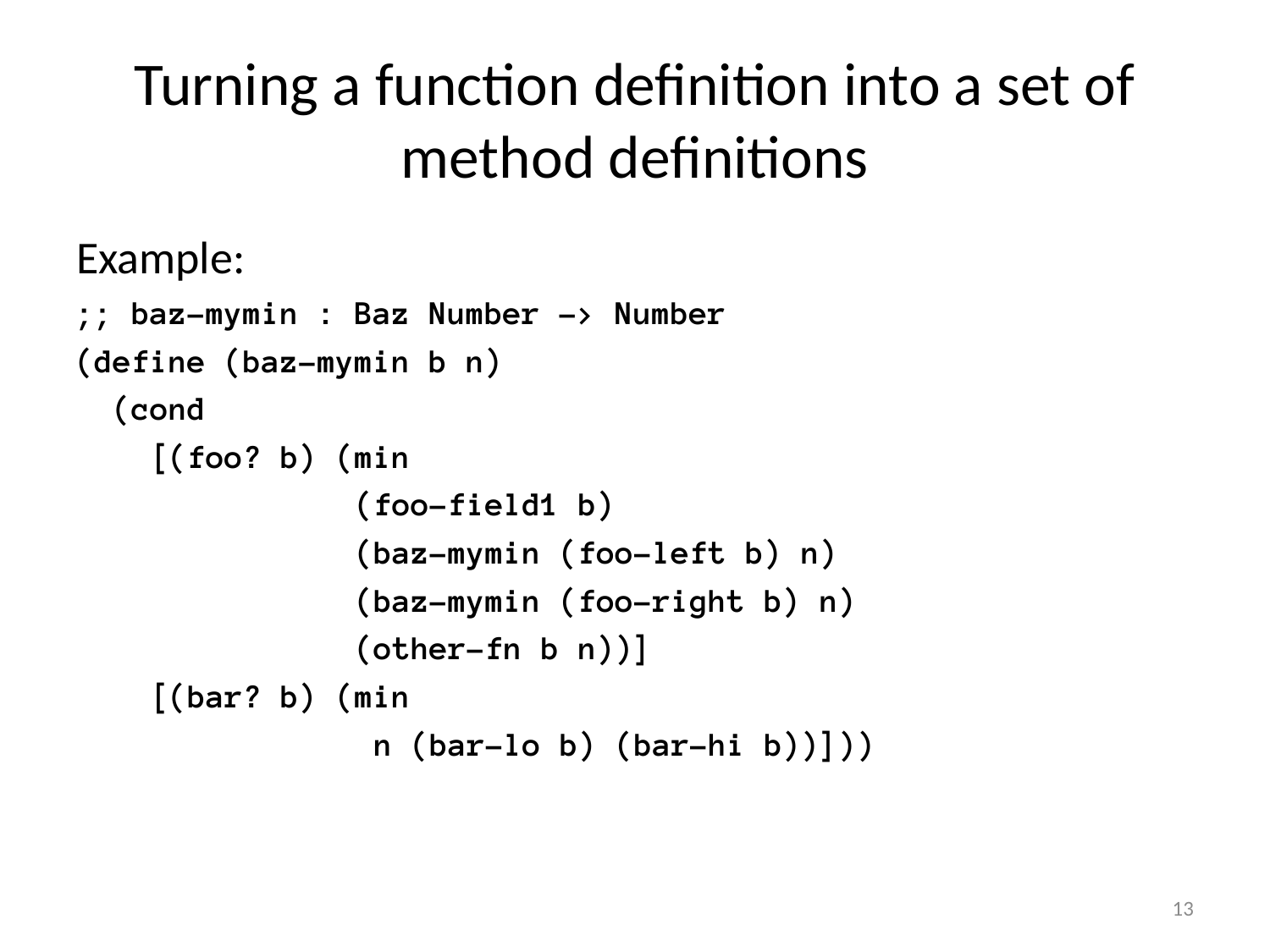

# Turning a function definition into a set of method definitions
Example:
;; baz-mymin : Baz Number -> Number
(define (baz-mymin b n)
  (cond
    [(foo? b) (min
               (foo-field1 b)
               (baz-mymin (foo-left b) n)
               (baz-mymin (foo-right b) n)
               (other-fn b n))]
    [(bar? b) (min
                n (bar-lo b) (bar-hi b))]))

13